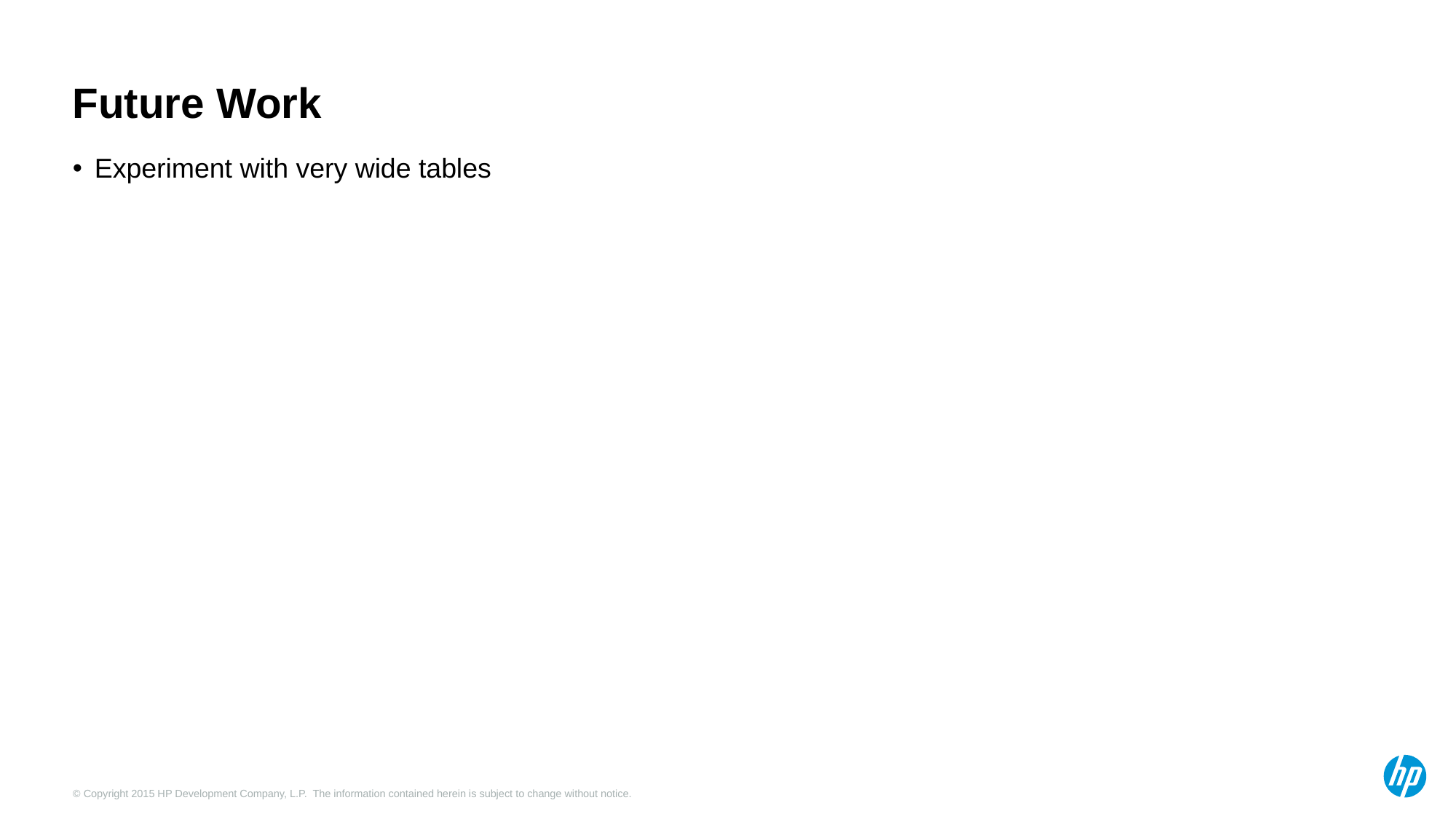

# Future Work
Experiment with very wide tables